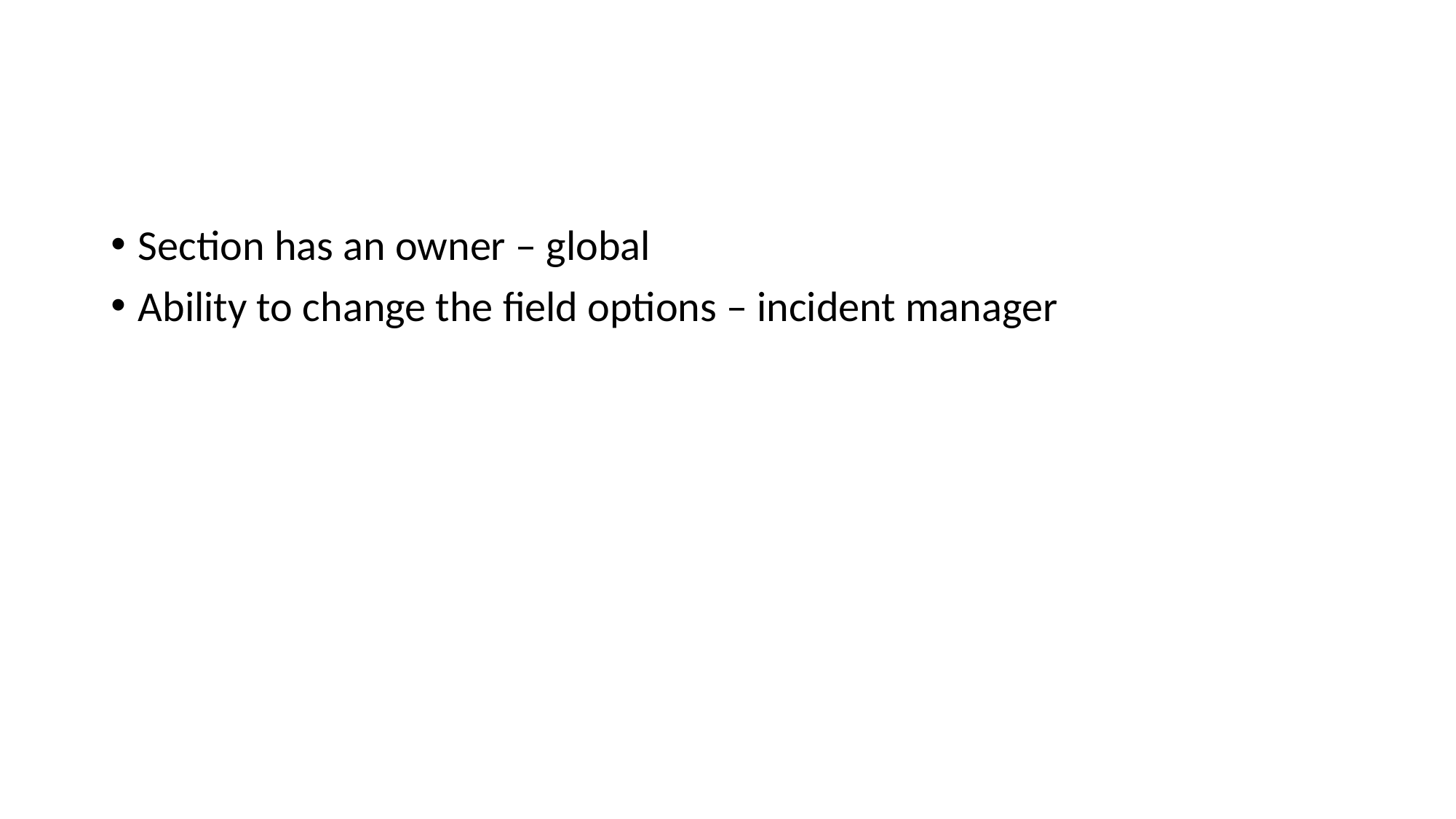

#
Section has an owner – global
Ability to change the field options – incident manager